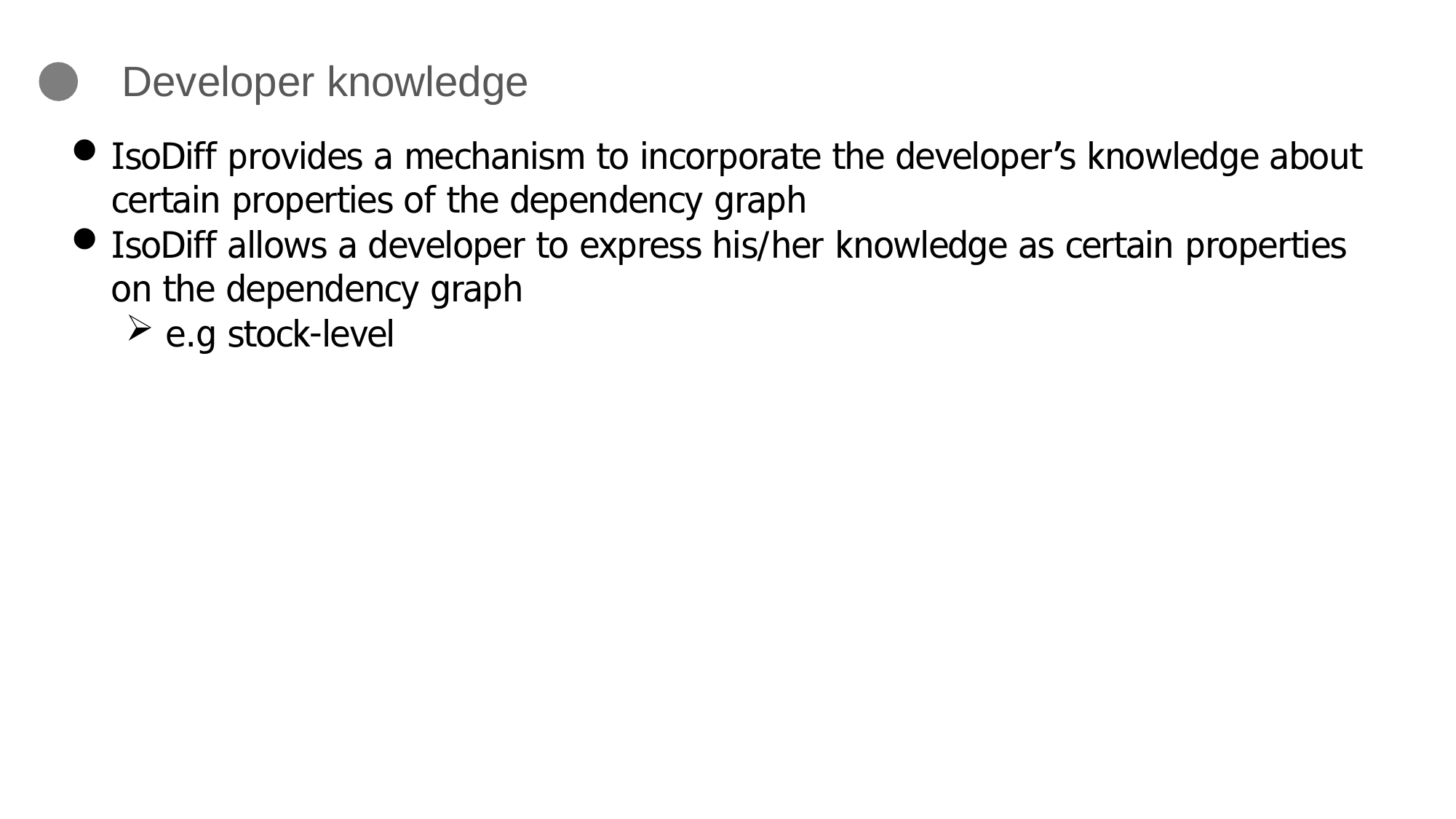

# Developer knowledge
IsoDiff provides a mechanism to incorporate the developer’s knowledge about certain properties of the dependency graph
IsoDiff allows a developer to express his/her knowledge as certain properties on the dependency graph
e.g stock-level
22